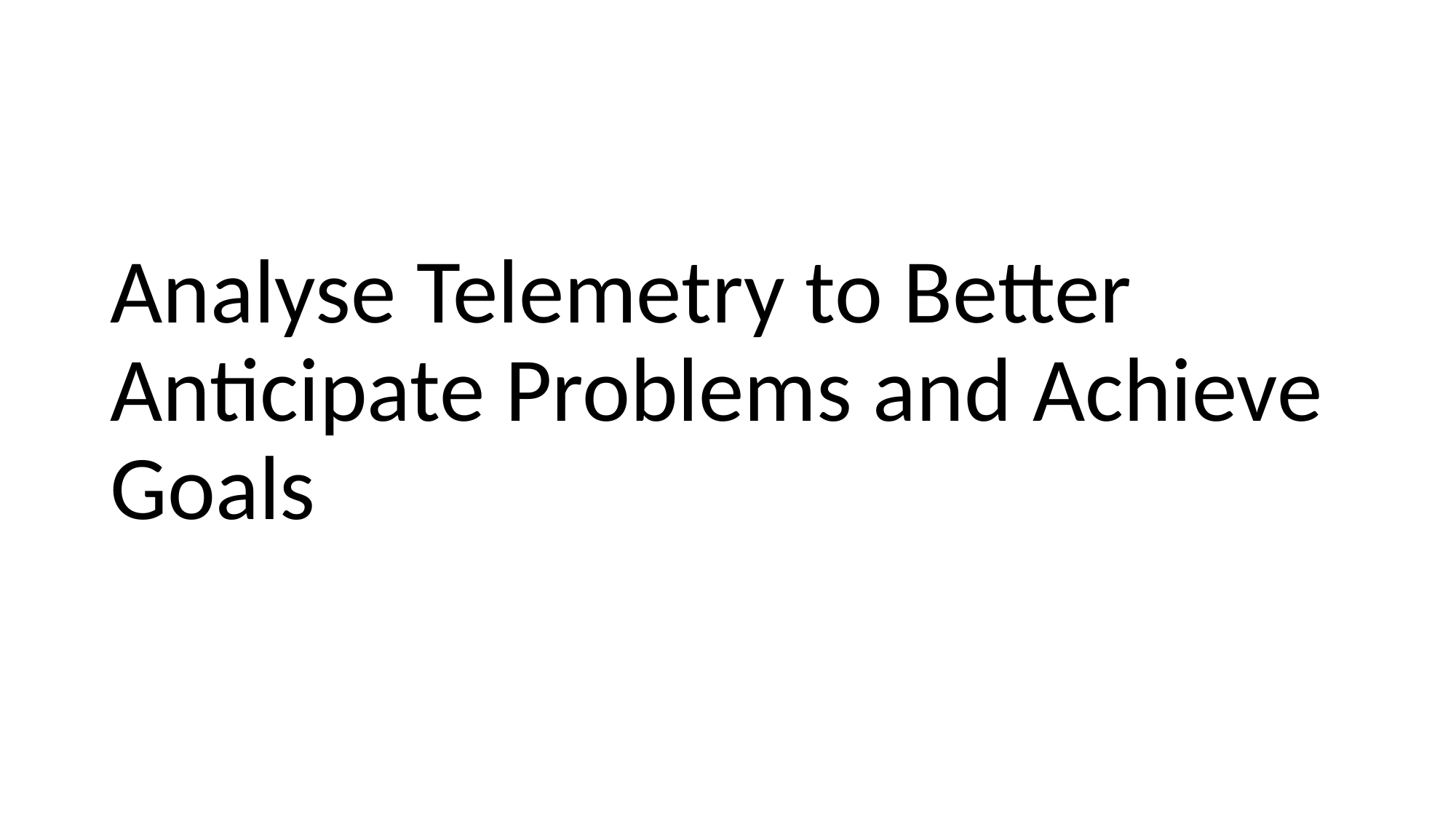

# Analyse Telemetry to Better Anticipate Problems and Achieve Goals